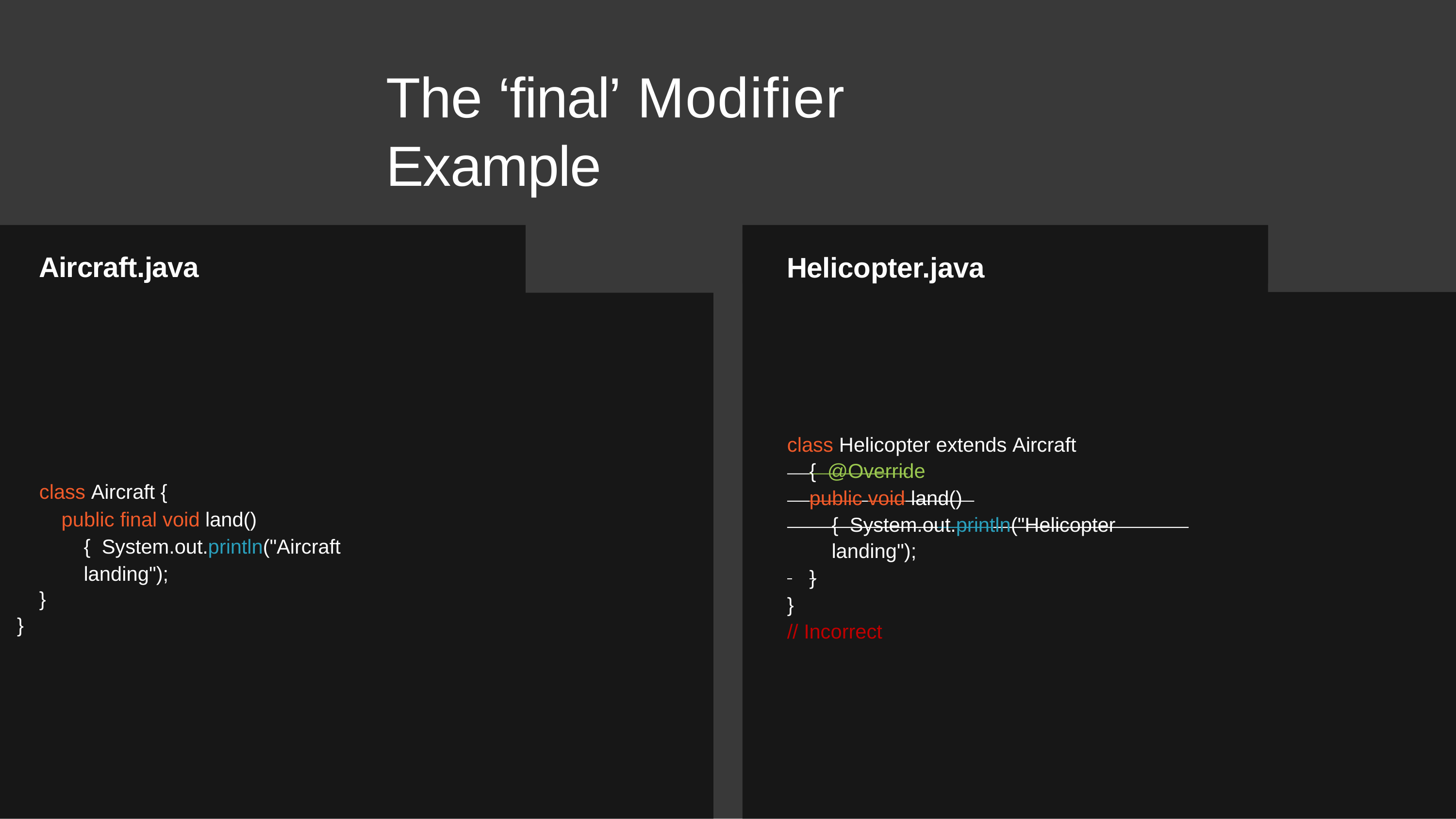

# The ‘final’ Modifier Example
Aircraft.java

Helicopter.java

class Aircraft {
public final void land() {  System.out.println("Aircraft landing");
}
}
class Helicopter extends Aircraft {  @Override
public void land() {  System.out.println("Helicopter landing");
 	}
}
// Incorrect
13